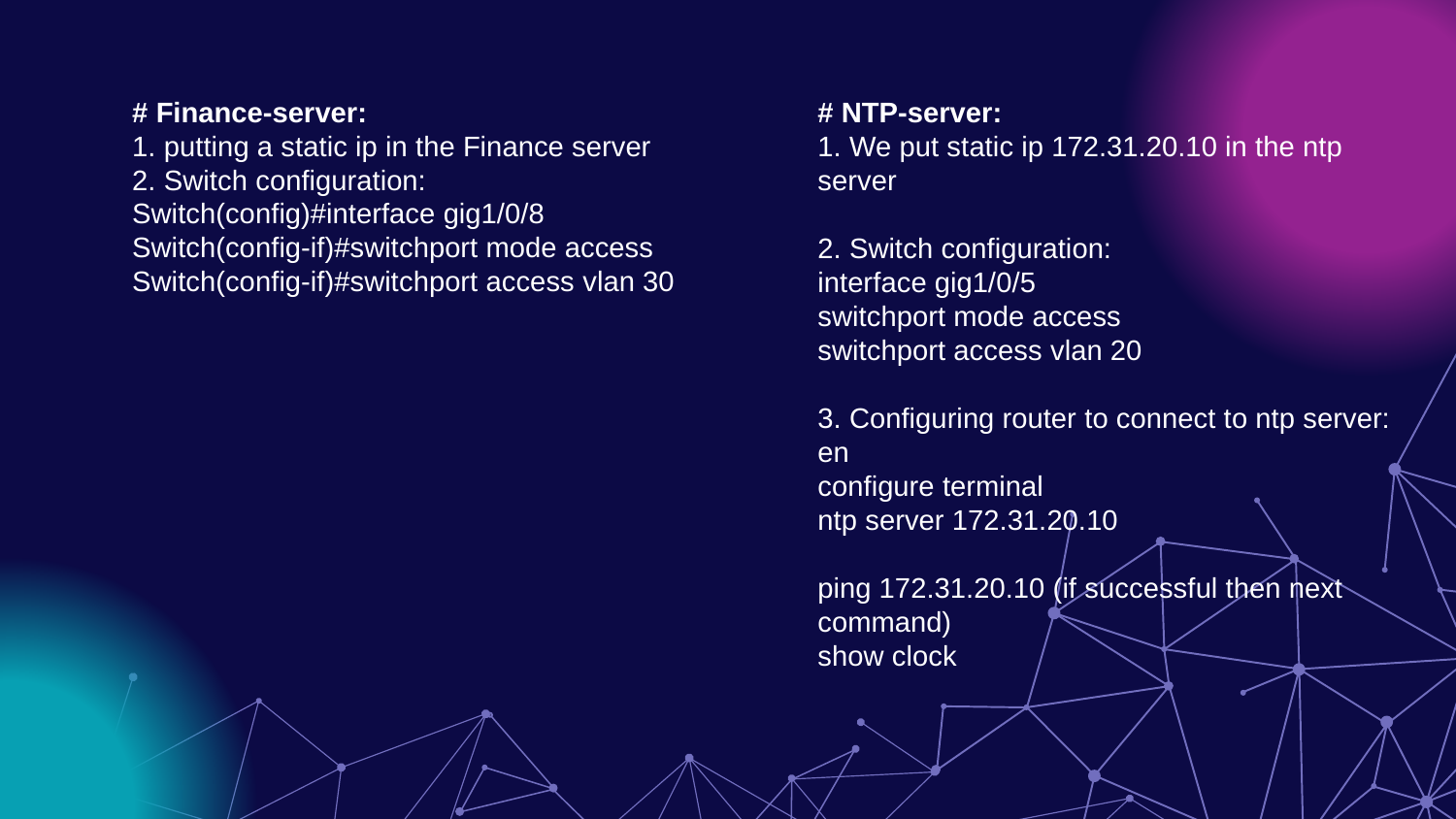

# Finance-server:
1. putting a static ip in the Finance server
2. Switch configuration:
Switch(config)#interface gig1/0/8
Switch(config-if)#switchport mode access
Switch(config-if)#switchport access vlan 30

# NTP-server:
1. We put static ip 172.31.20.10 in the ntp server

2. Switch configuration:
interface gig1/0/5
switchport mode access
switchport access vlan 20

3. Configuring router to connect to ntp server:
en
configure terminal
ntp server 172.31.20.10

ping 172.31.20.10 (if successful then next command)
show clock